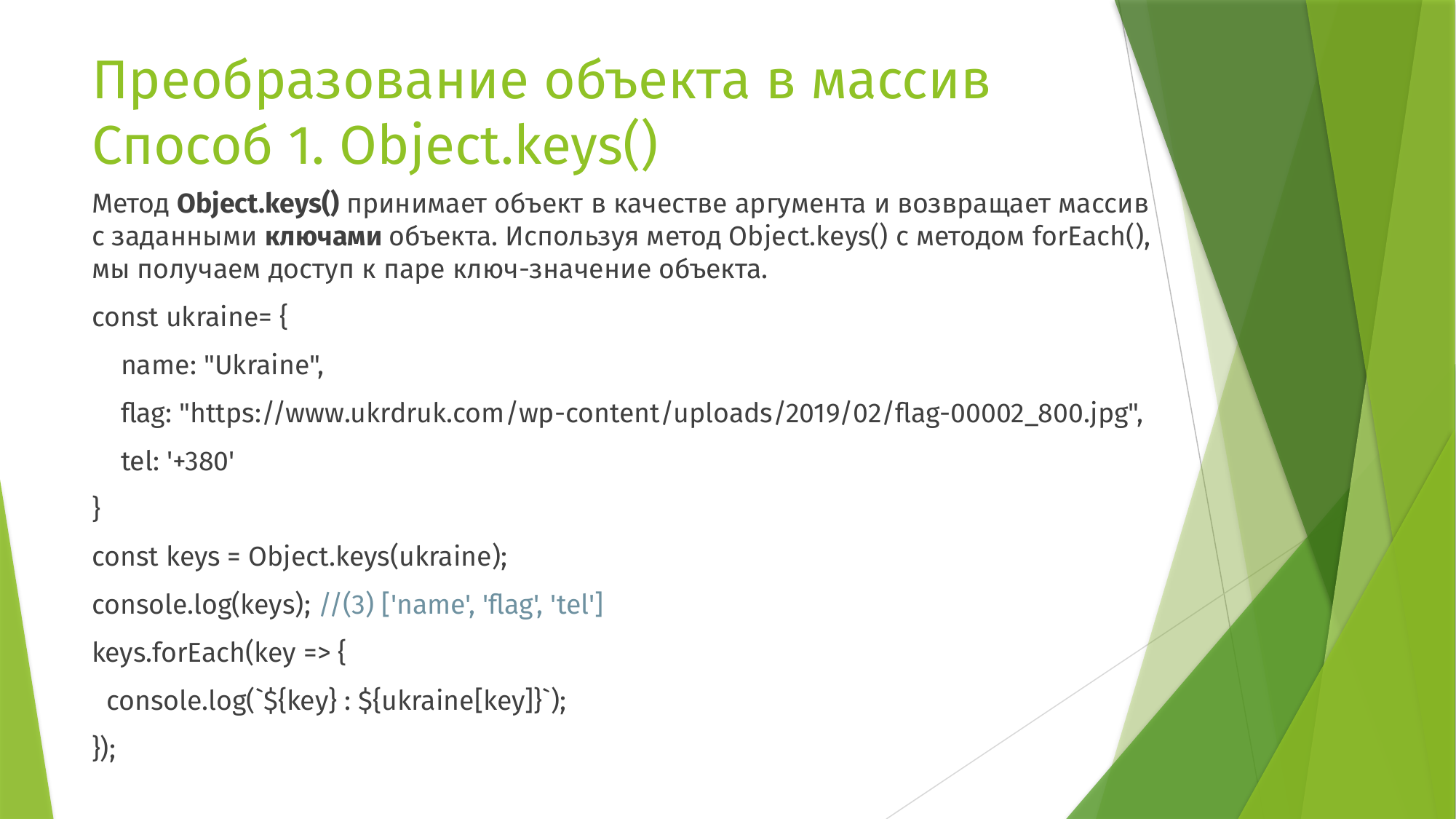

# Преобразование объекта в массив Способ 1. Object.keys()
Метод Object.keys() принимает объект в качестве аргумента и возвращает массив с заданными ключами объекта. Используя метод Object.keys() с методом forEach(), мы получаем доступ к паре ключ-значение объекта.
const ukraine= {
    name: "Ukraine",
    flag: "https://www.ukrdruk.com/wp-content/uploads/2019/02/flag-00002_800.jpg",
    tel: '+380'
}
const keys = Object.keys(ukraine);
console.log(keys); //(3) ['name', 'flag', 'tel']
keys.forEach(key => {
  console.log(`${key} : ${ukraine[key]}`);
});